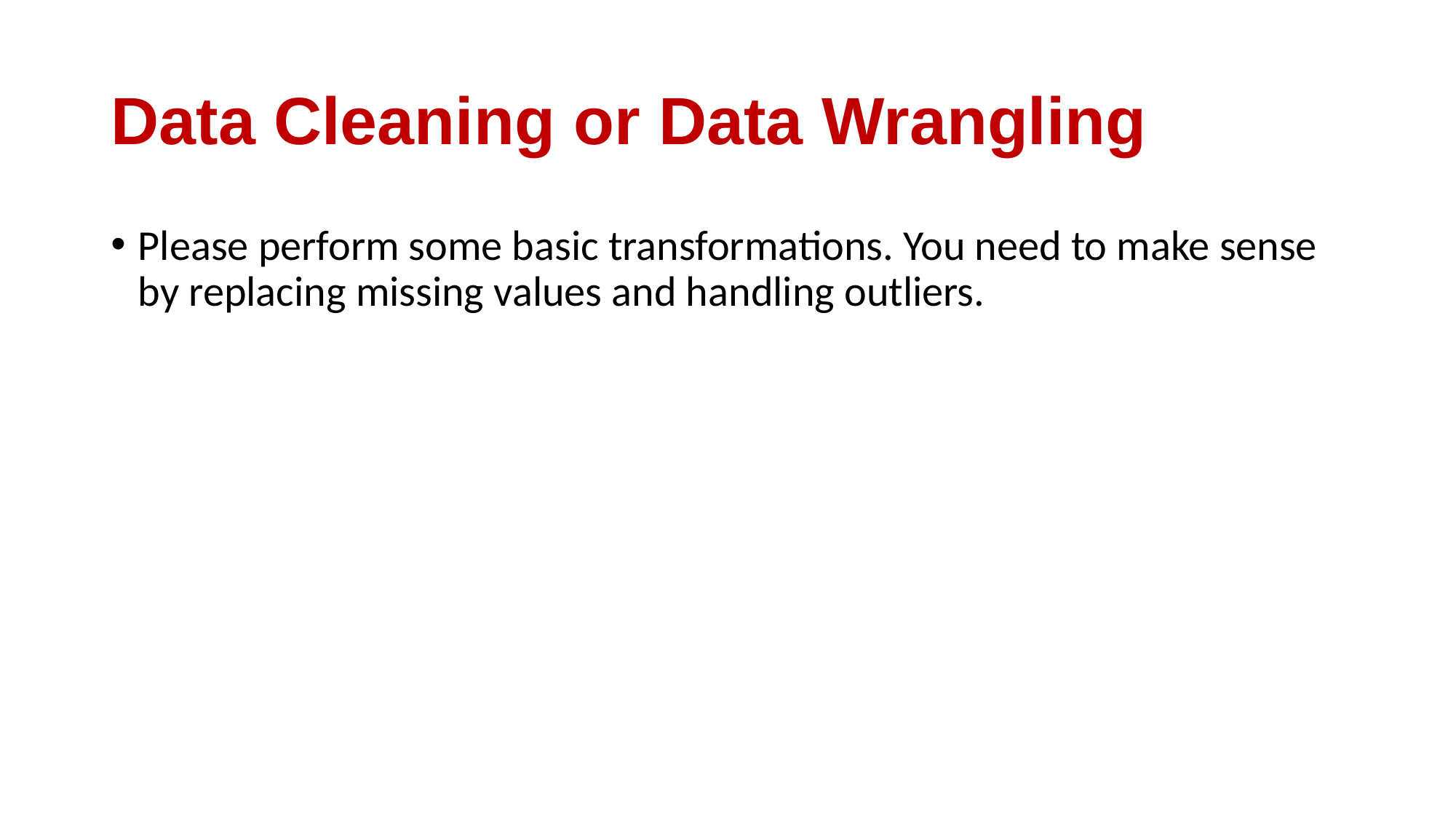

# Data Cleaning or Data Wrangling
Please perform some basic transformations. You need to make sense by replacing missing values and handling outliers.